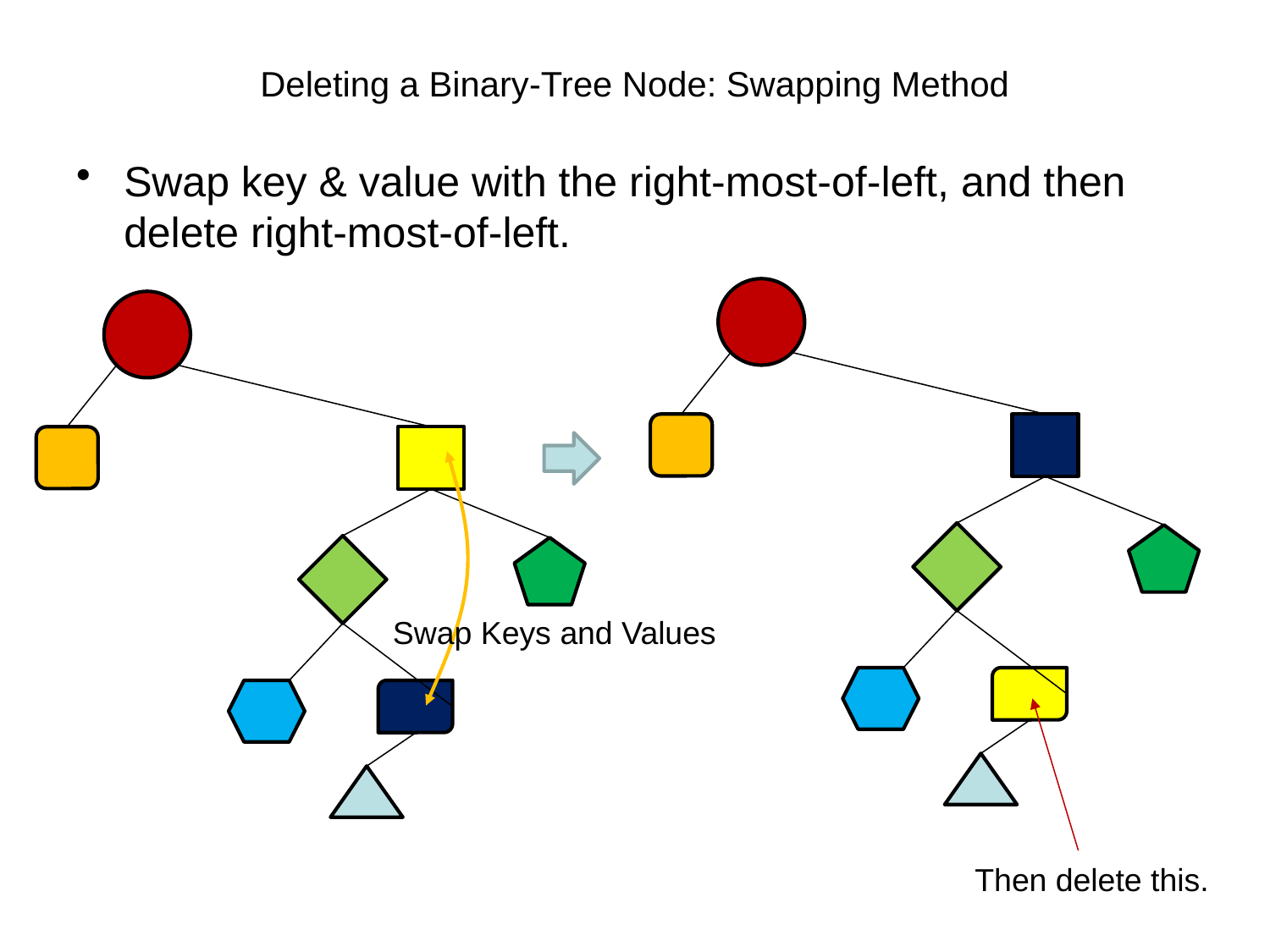

# Deleting a Binary-Tree Node: Swapping Method
Swap key & value with the right-most-of-left, and then delete right-most-of-left.

Swap Keys and Values

Then delete this.